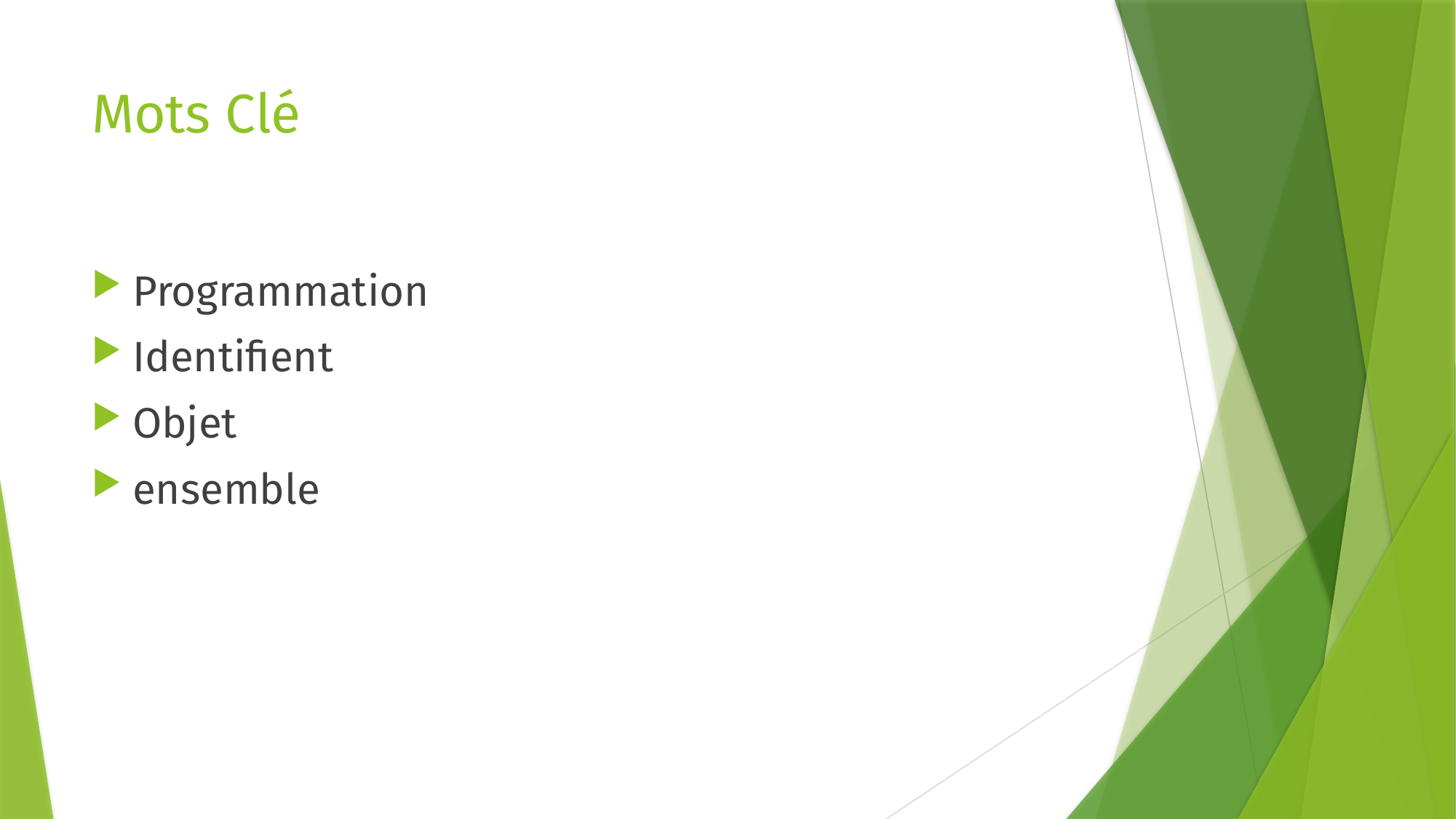

# Mots Clé
Programmation
Identifient
Objet
ensemble